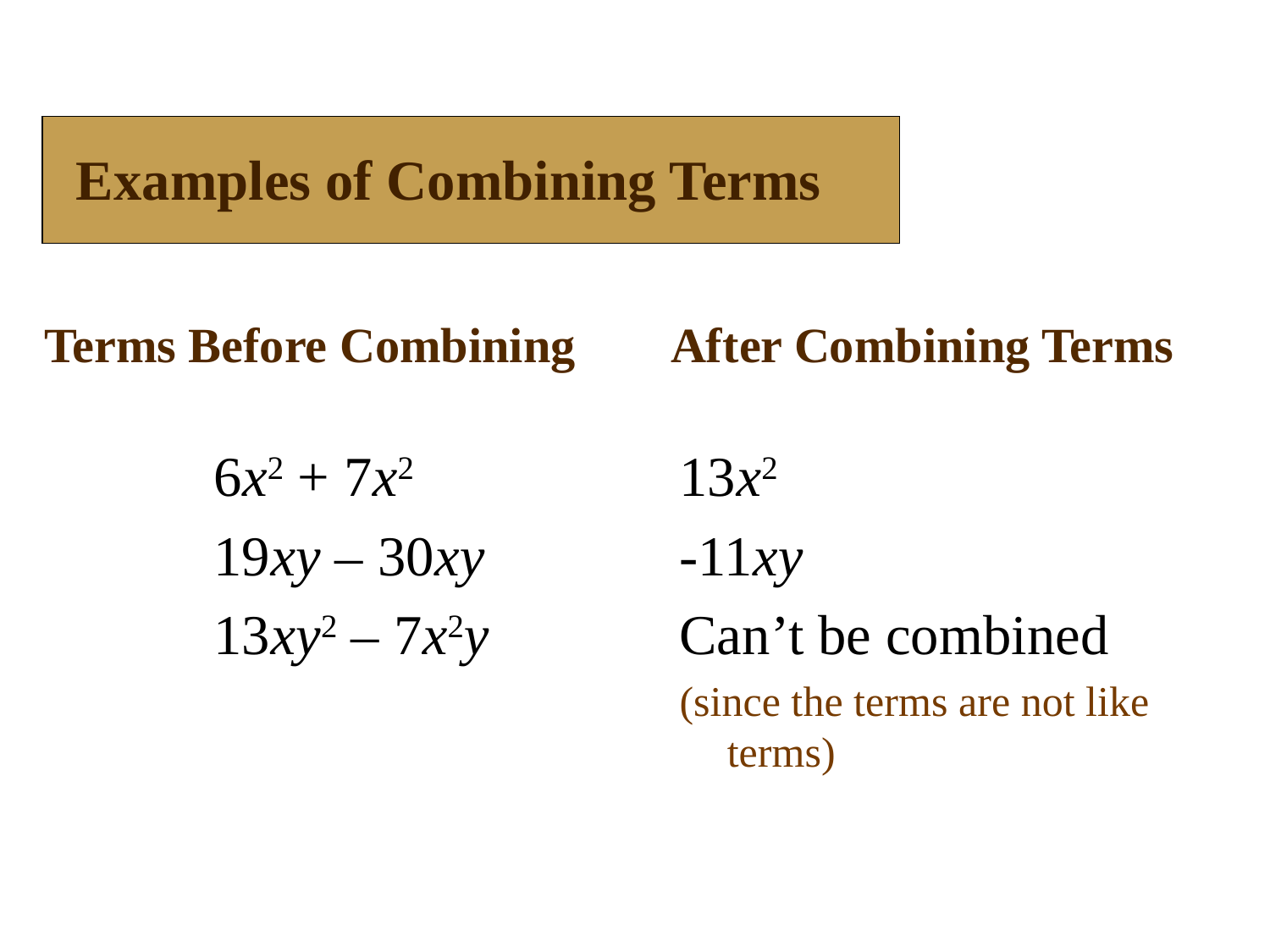

Examples of Combining Terms
Terms Before Combining
After Combining Terms
6x2 + 7x2
19xy – 30xy
13xy2 – 7x2y
13x2
-11xy
Can’t be combined
(since the terms are not like terms)